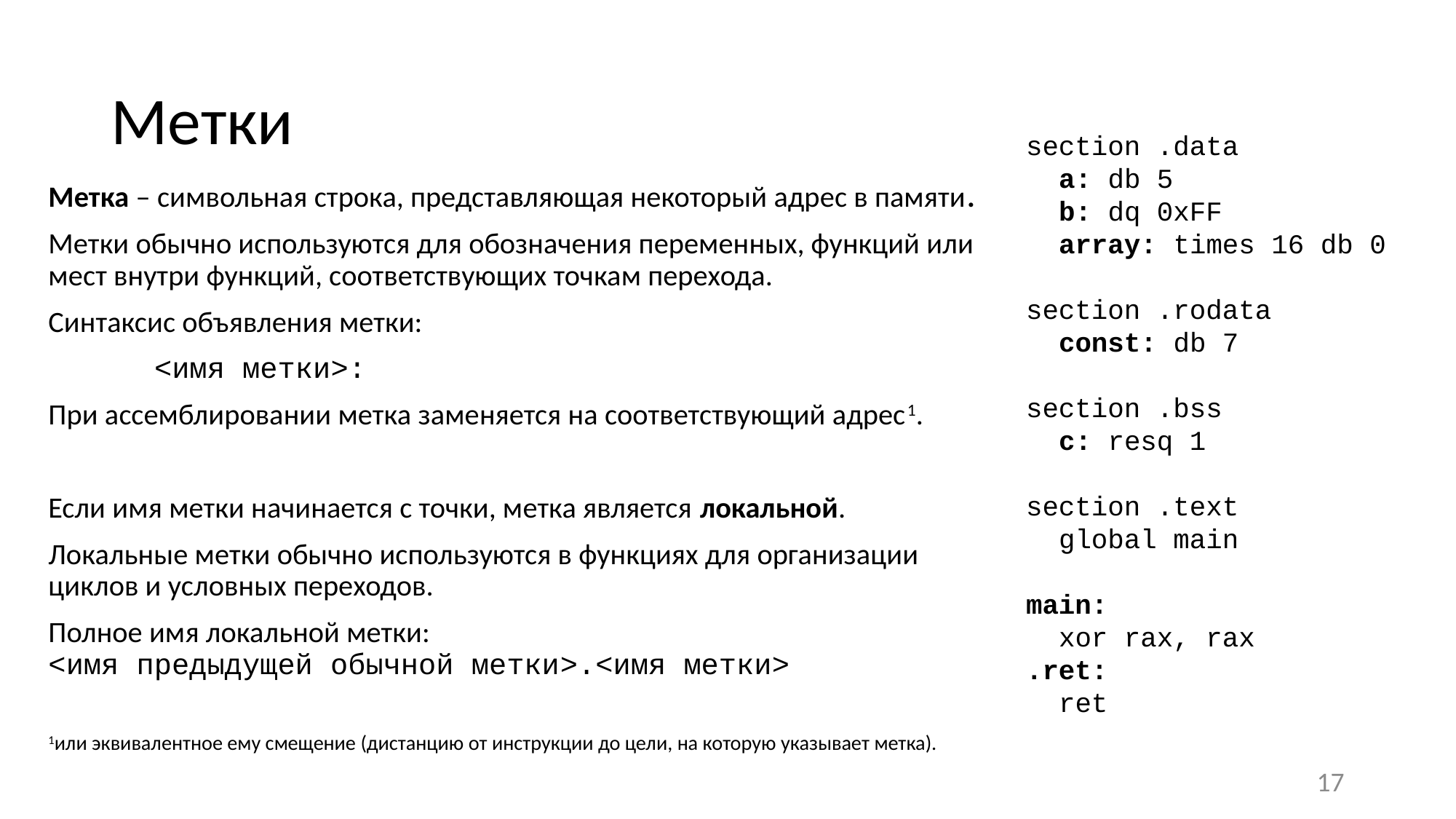

# Метки
section .data
  a: db 5
  b: dq 0xFF
  array: times 16 db 0

section .rodata
  const: db 7
section .bss
  c: resq 1

section .text
  global main

main:
  xor rax, rax
.ret:
  ret
Метка – символьная строка, представляющая некоторый адрес в памяти.
Метки обычно используются для обозначения переменных, функций или мест внутри функций, соответствующих точкам перехода.
Синтаксис объявления метки:
	<имя метки>:
При ассемблировании метка заменяется на соответствующий адрес1.

Если имя метки начинается с точки, метка является локальной.
Локальные метки обычно используются в функциях для организации циклов и условных переходов.
Полное имя локальной метки:
<имя предыдущей обычной метки>.<имя метки>

1или эквивалентное ему смещение (дистанцию от инструкции до цели, на которую указывает метка).
17